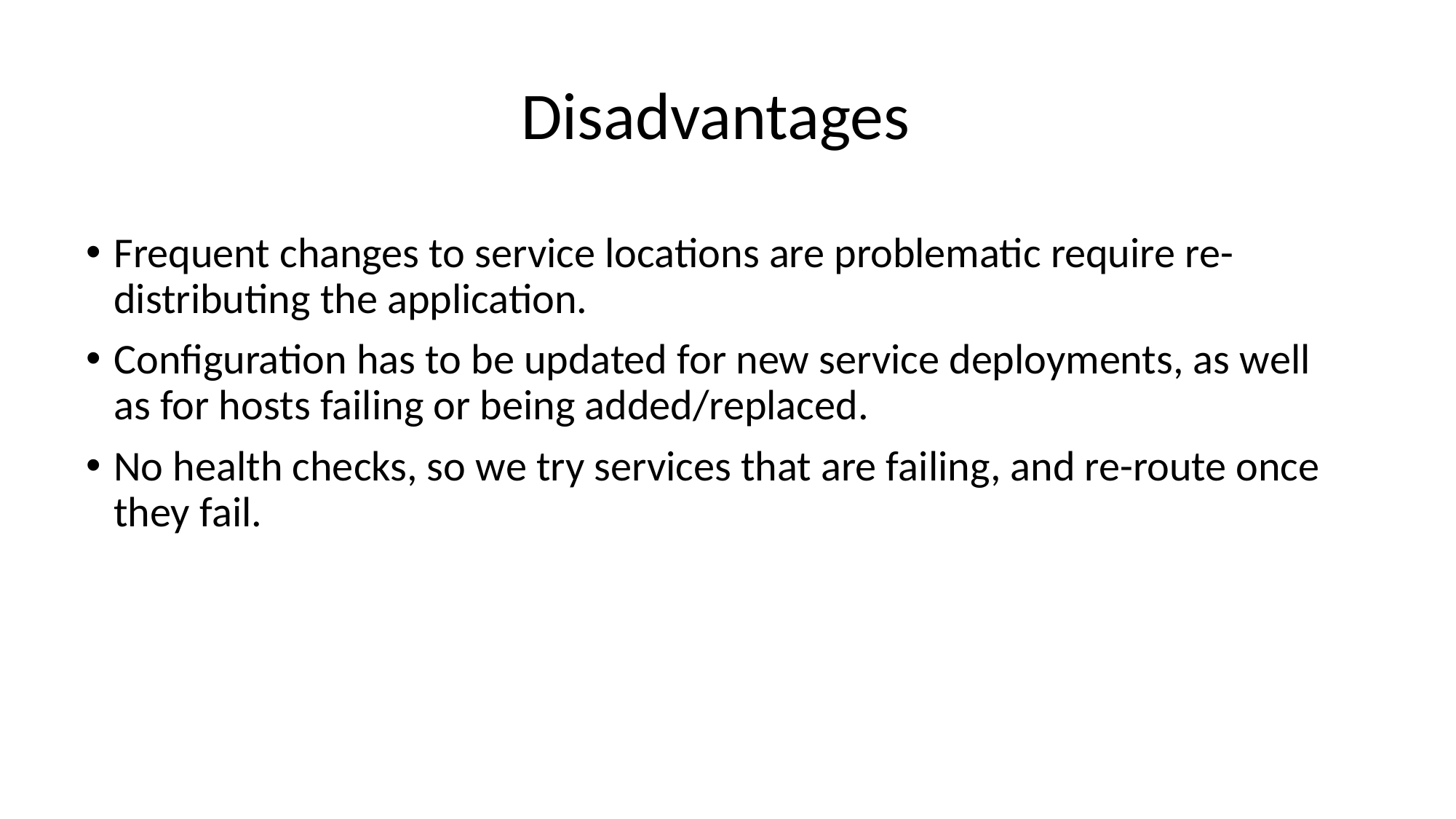

Disadvantages
Frequent changes to service locations are problematic require re-distributing the application.
Configuration has to be updated for new service deployments, as well as for hosts failing or being added/replaced.
No health checks, so we try services that are failing, and re-route once they fail.